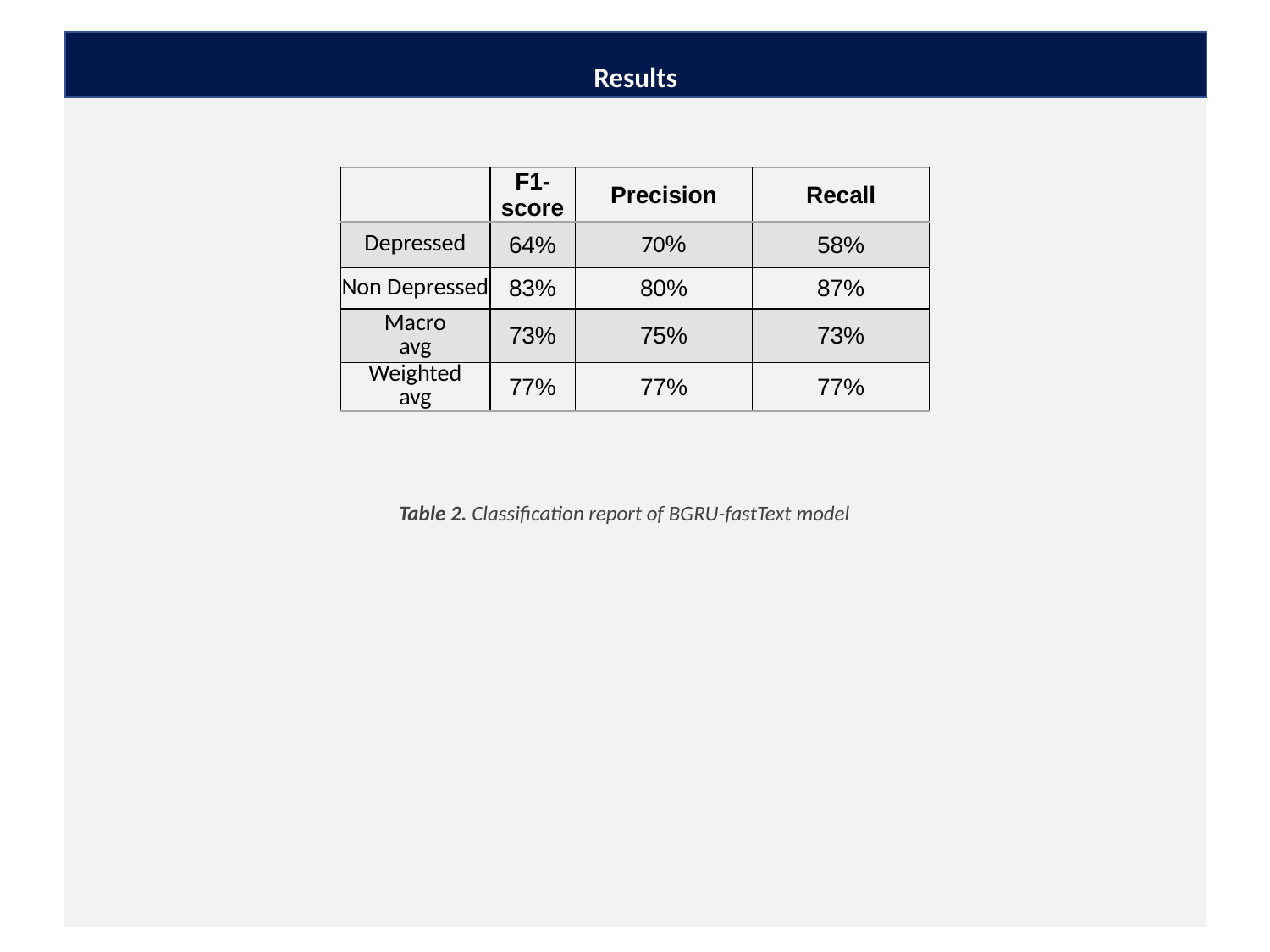

Results
|  | F1-score | Precision | Recall |
| --- | --- | --- | --- |
| Depressed | 64% | 70% | 58% |
| Non Depressed | 83% | 80% | 87% |
| Macro avg | 73% | 75% | 73% |
| Weighted avg | 77% | 77% | 77% |
Table 2. Classification report of BGRU-fastText model